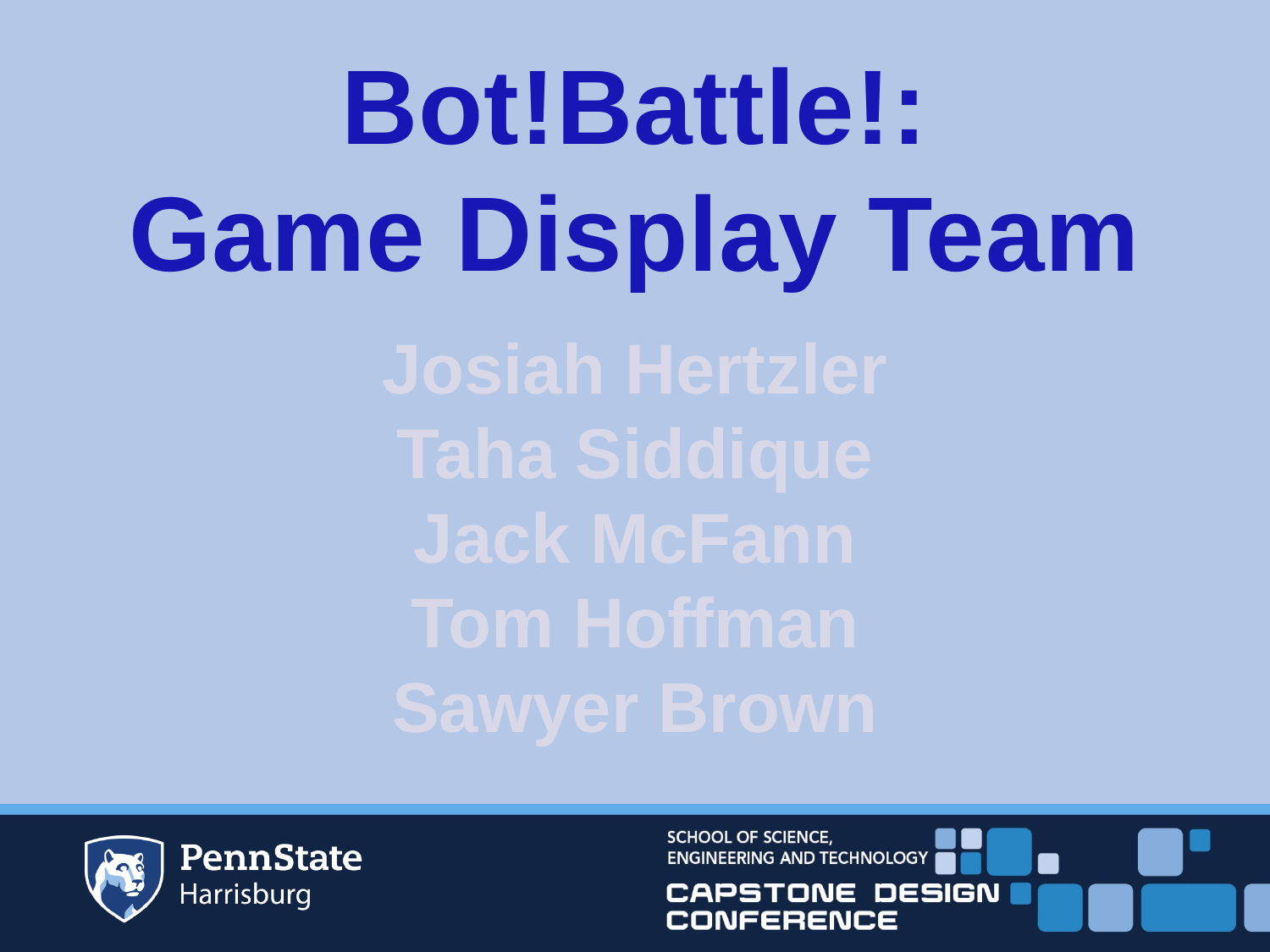

Bot!Battle!:
Game Display Team
Josiah Hertzler
Taha Siddique
Jack McFann
Tom Hoffman
Sawyer Brown